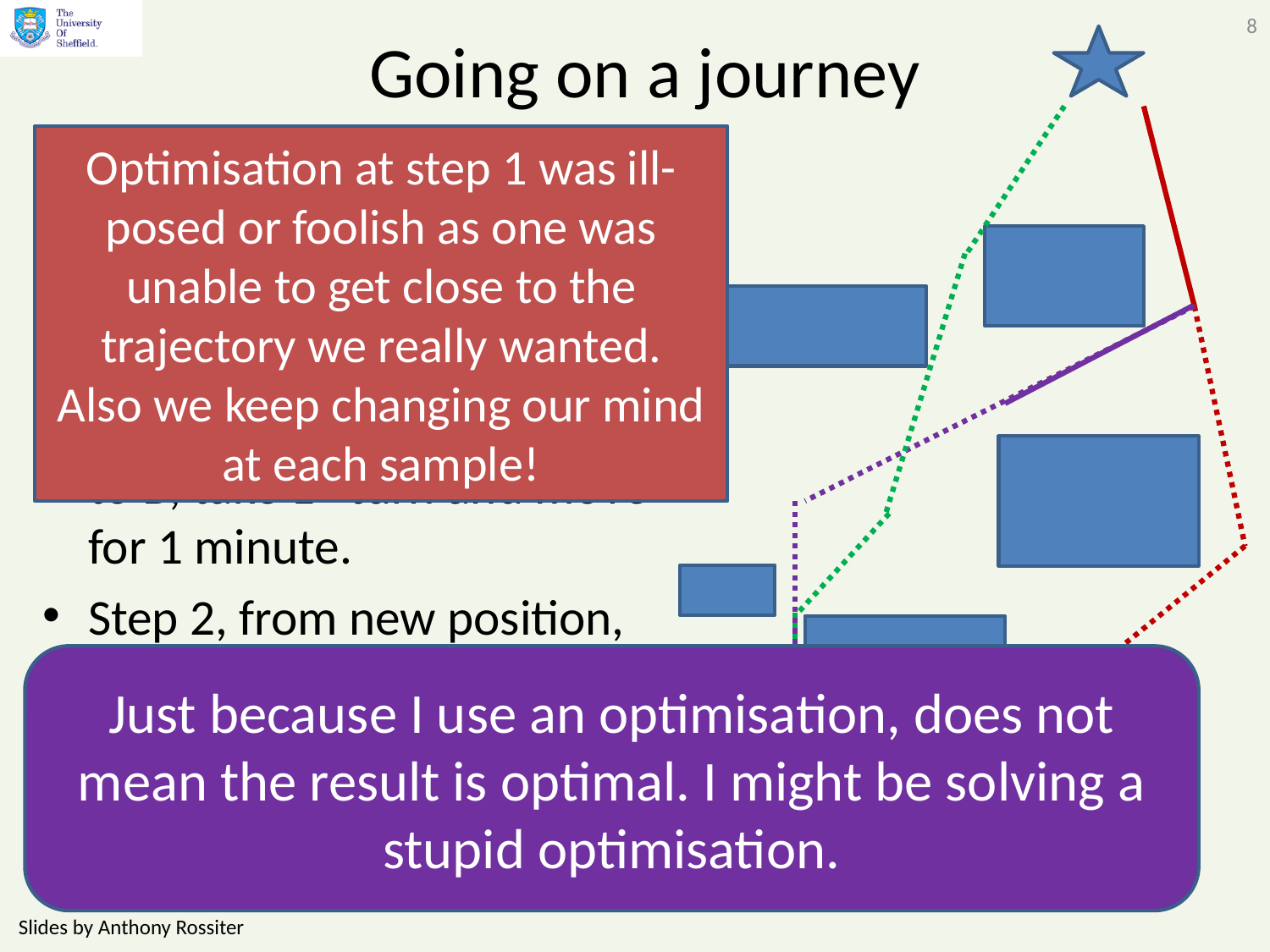

8
# Going on a journey

Optimisation at step 1 was ill-posed or foolish as one was unable to get close to the trajectory we really wanted.
Also we keep changing our mind at each sample!
You need to get from A to B using GPC predictions with a control horizon of 2.
Step 1, using at most 2 turns, optimise your route to B, take 1st turn and move for 1 minute.
Step 2, from new position, re-optimise, again allowing two turns.
What if I had allowed more turns at the outset?

Just because I use an optimisation, does not mean the result is optimal. I might be solving a stupid optimisation.

Slides by Anthony Rossiter